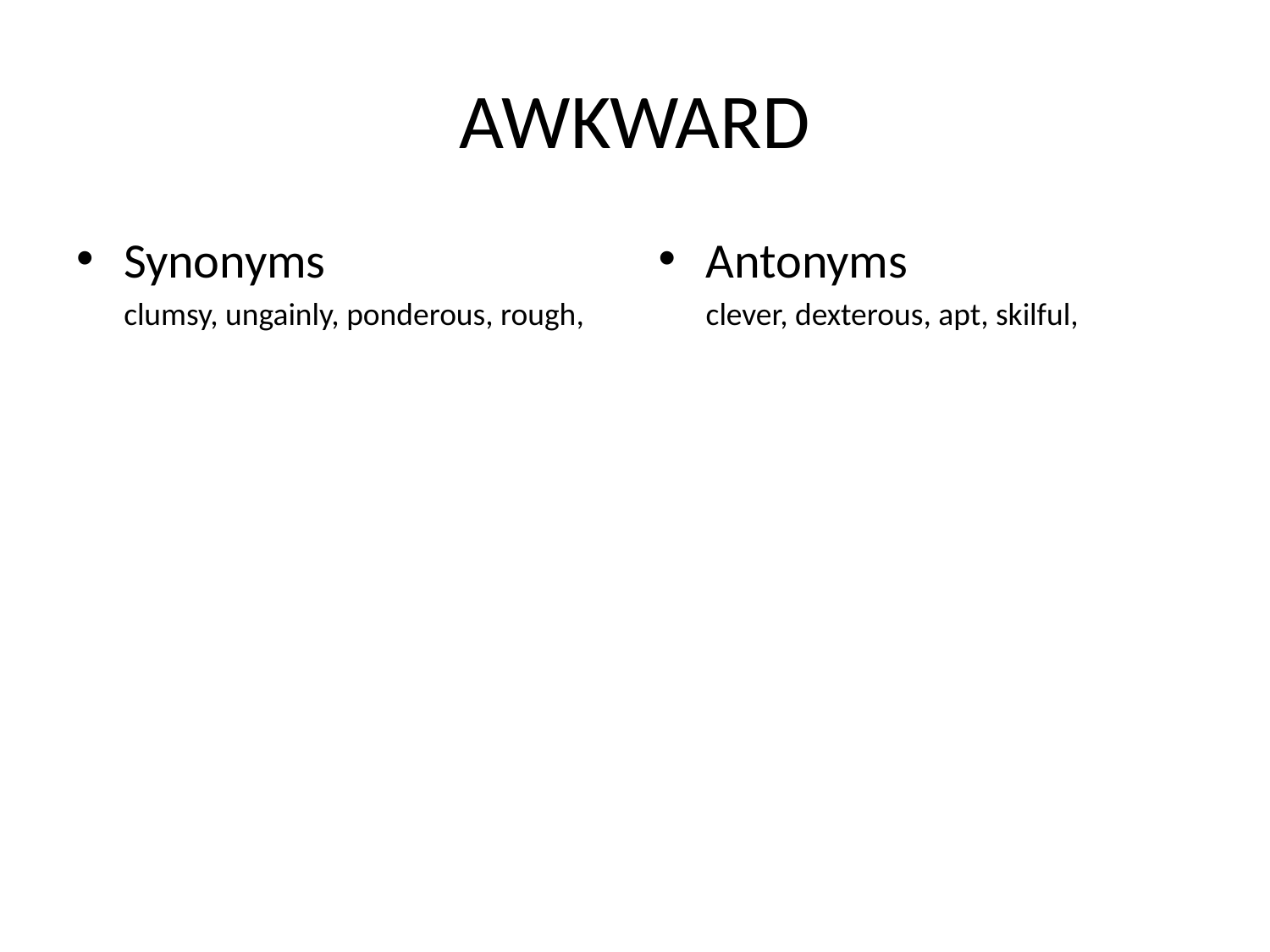

# AWKWARD
Synonyms
	clumsy, ungainly, ponderous, rough,

Antonyms
	clever, dexterous, apt, skilful,